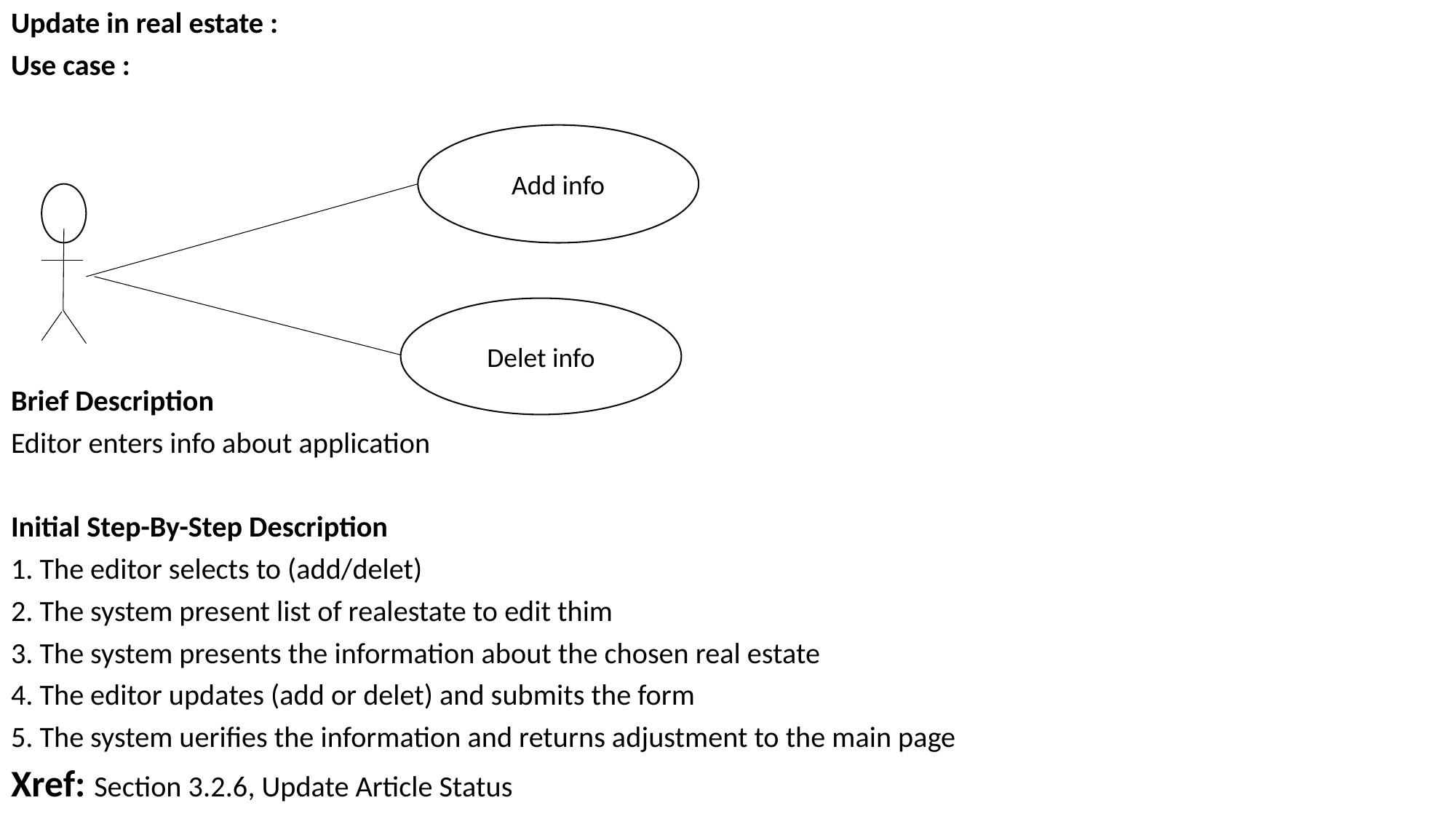

Update in real estate :
Use case :

Brief Description
Editor enters info about application

Initial Step-By-Step Description
1. The editor selects to (add/delet)
2. The system present list of realestate to edit thim
3. The system presents the information about the chosen real estate
4. The editor updates (add or delet) and submits the form
5. The system uerifies the information and returns adjustment to the main page
Xref: Section 3.2.6, Update Article Status
Add info

Delet info